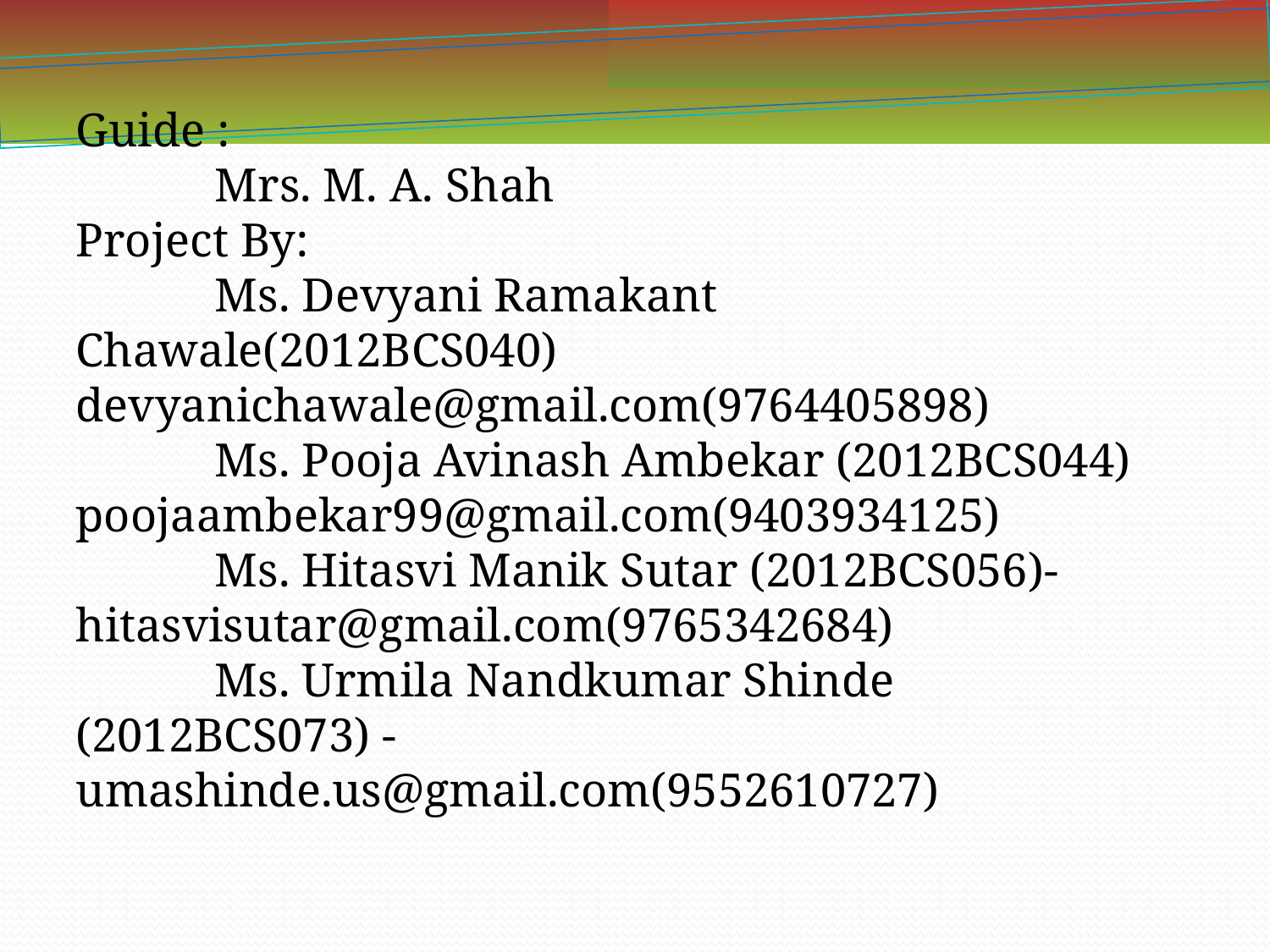

Guide :
	 Mrs. M. A. Shah
Project By:
	 Ms. Devyani Ramakant Chawale(2012BCS040)
devyanichawale@gmail.com(9764405898)
	 Ms. Pooja Avinash Ambekar (2012BCS044)
poojaambekar99@gmail.com(9403934125)
 	 Ms. Hitasvi Manik Sutar (2012BCS056)-hitasvisutar@gmail.com(9765342684)
	 Ms. Urmila Nandkumar Shinde (2012BCS073) -umashinde.us@gmail.com(9552610727)